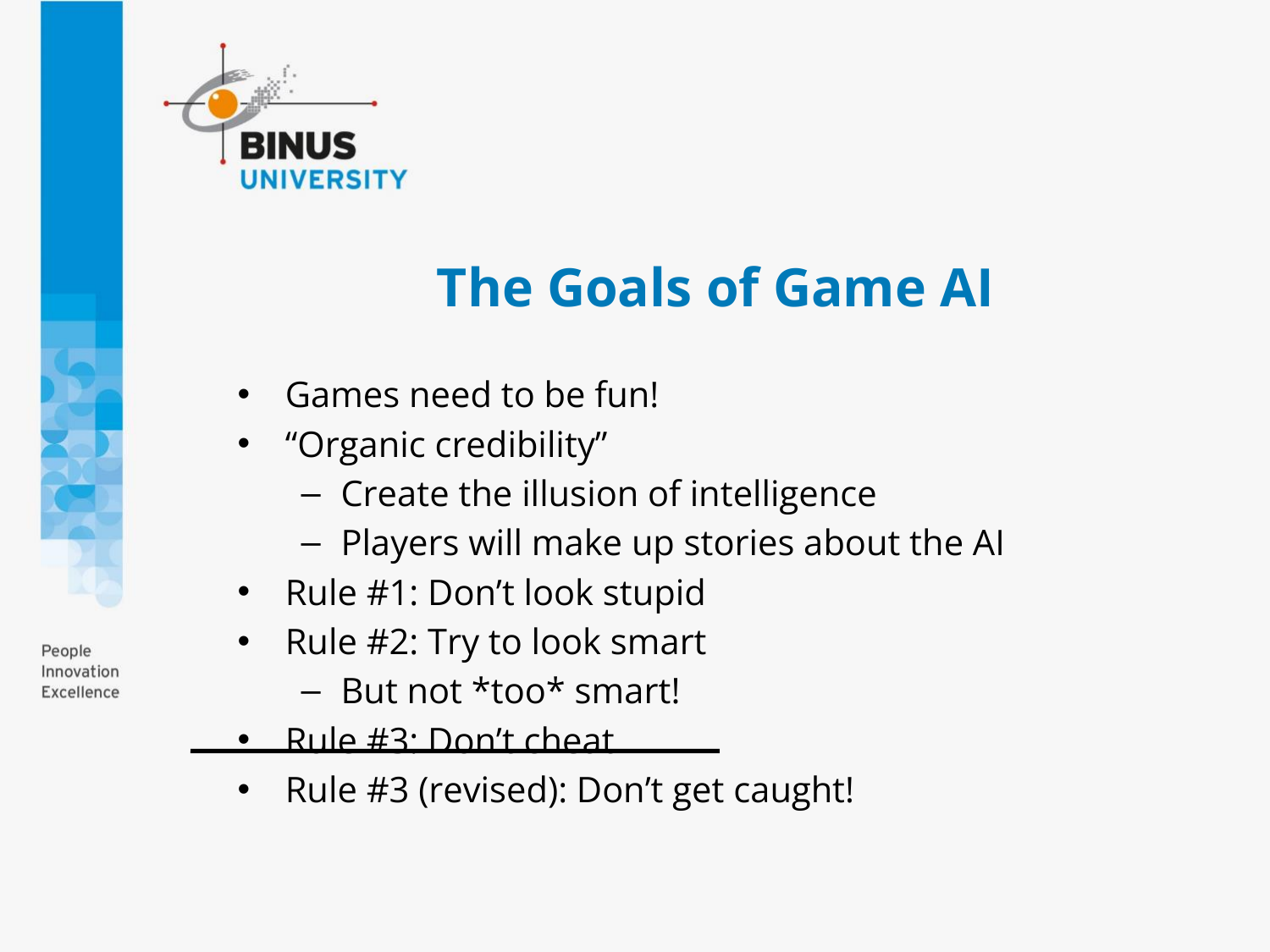

# The Goals of Game AI
Games need to be fun!
“Organic credibility”
Create the illusion of intelligence
Players will make up stories about the AI
Rule #1: Don’t look stupid
Rule #2: Try to look smart
But not *too* smart!
Rule #3: Don’t cheat
Rule #3 (revised): Don’t get caught!